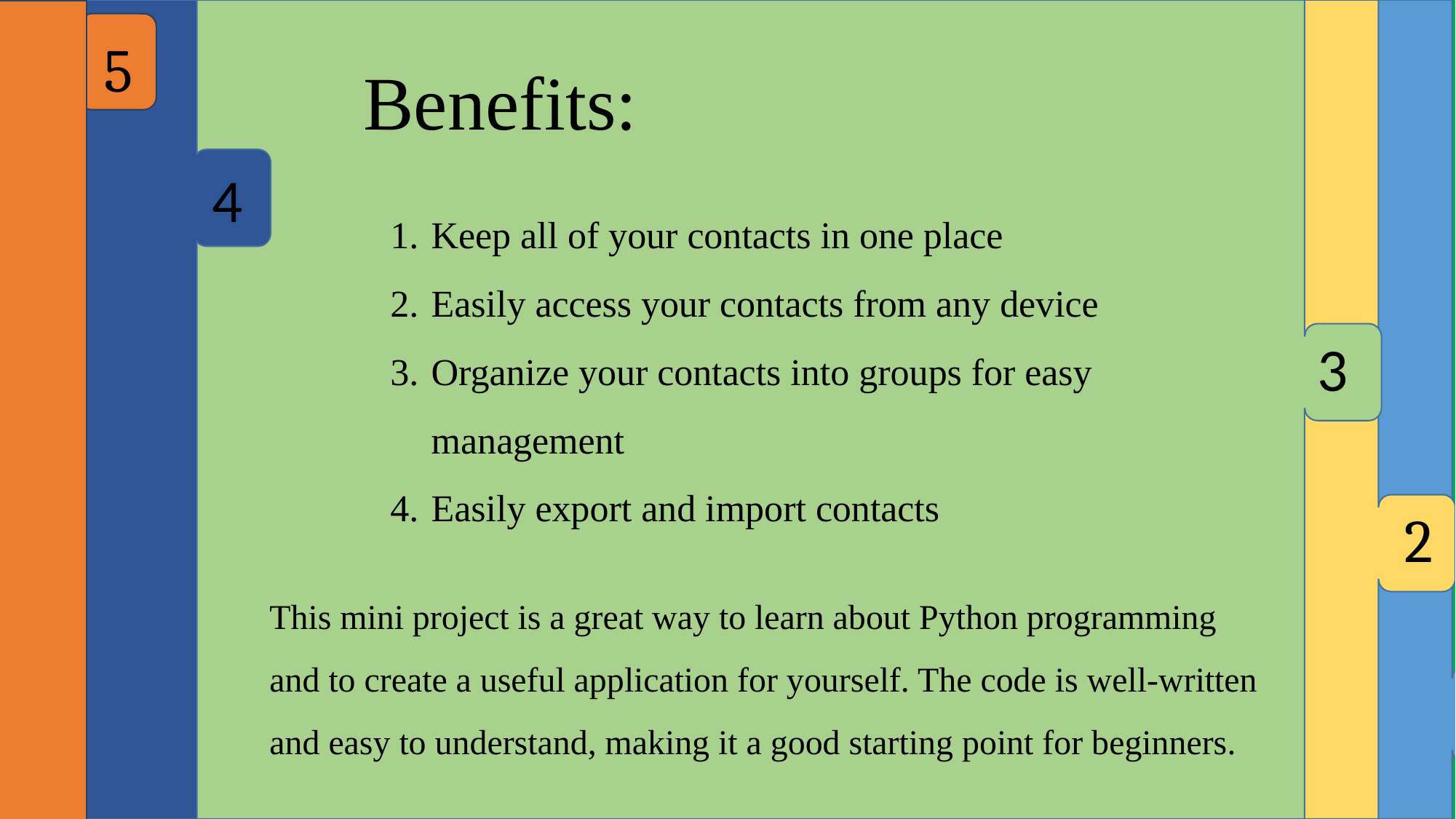

5
Benefits:
4
Keep all of your contacts in one place
Easily access your contacts from any device
Organize your contacts into groups for easy management
Easily export and import contacts

3
2
This mini project is a great way to learn about Python programming and to create a useful application for yourself. The code is well-written and easy to understand, making it a good starting point for beginners.